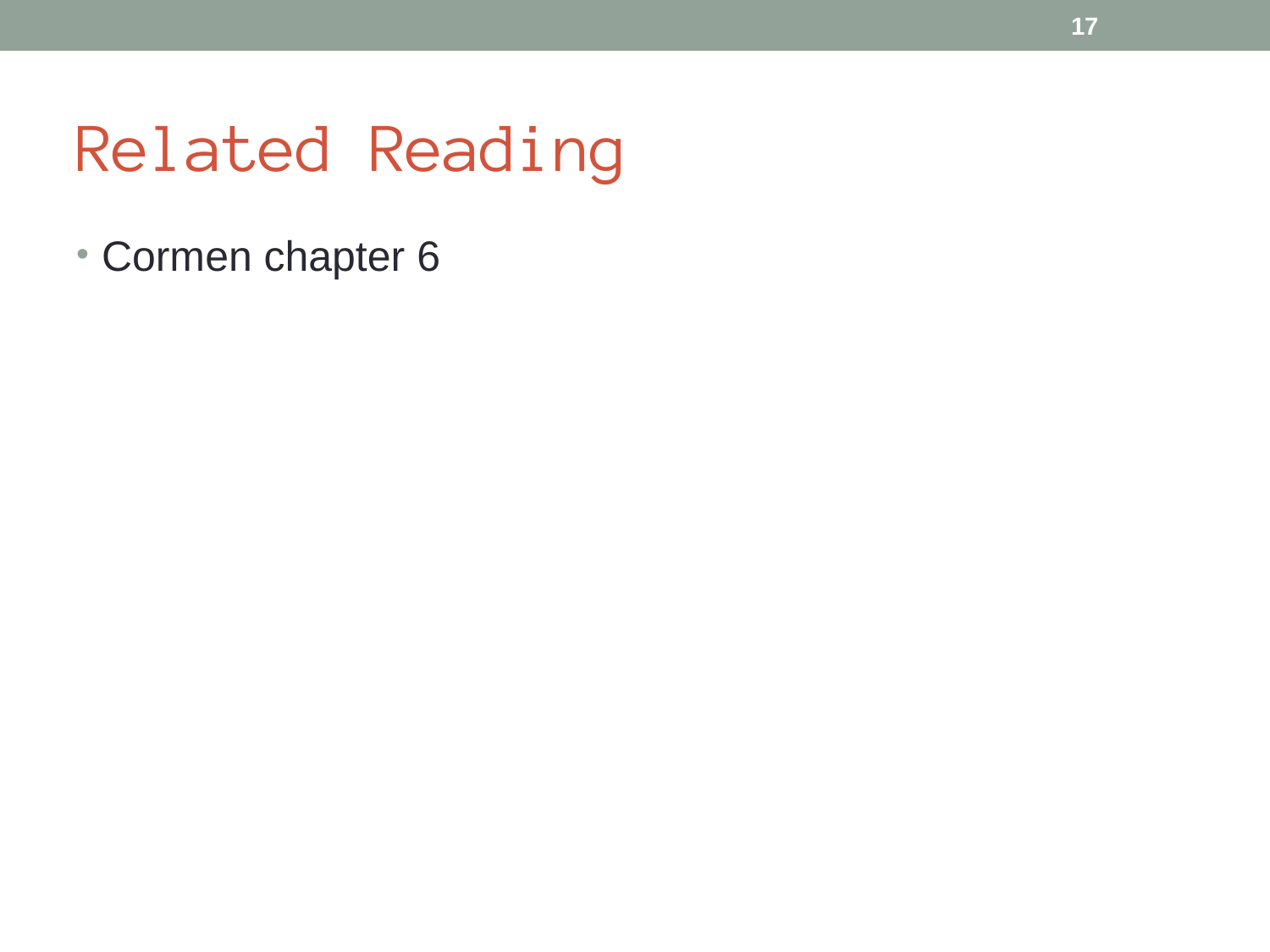

17
# Related Reading
Cormen chapter 6